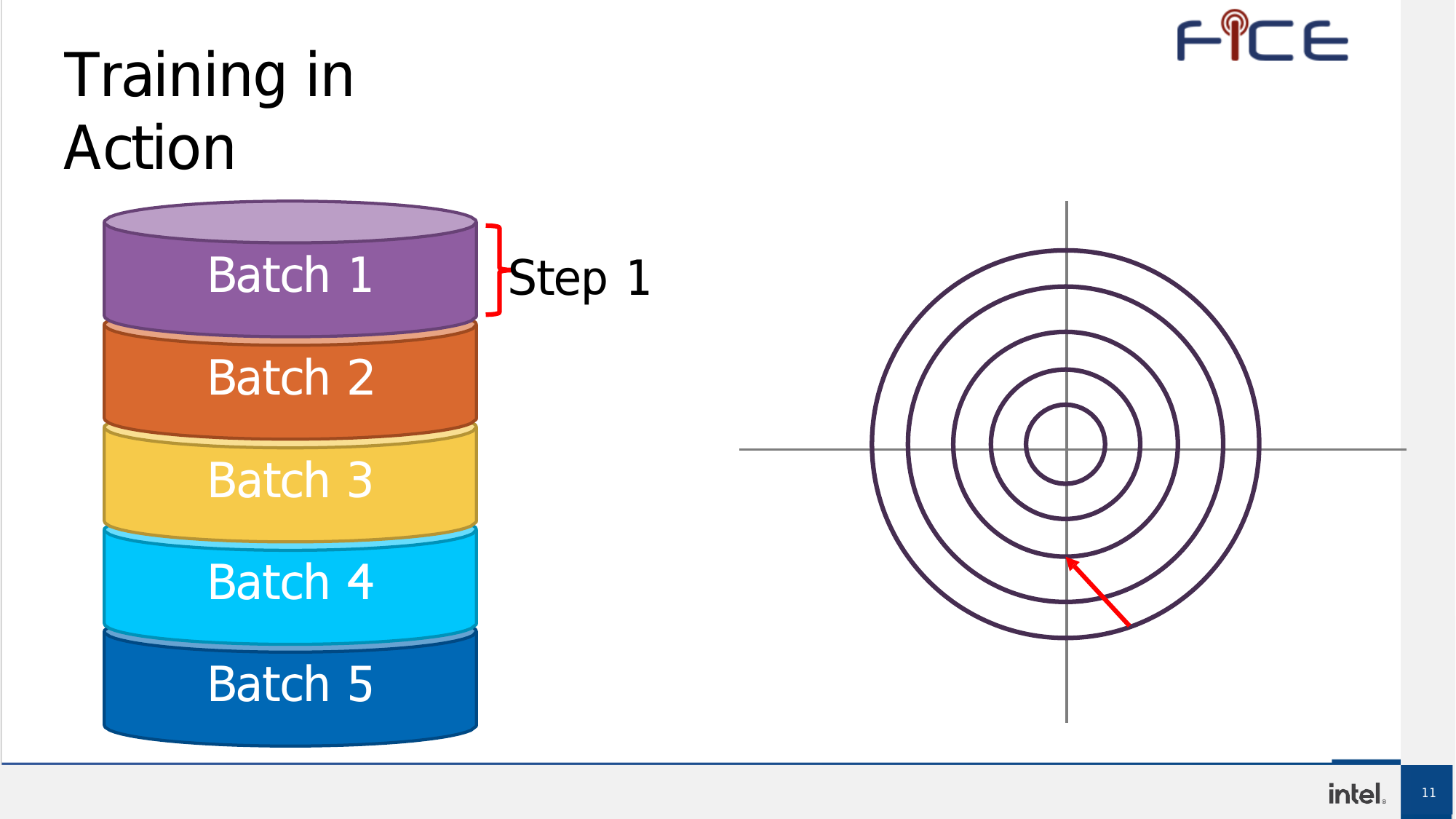

# Training in Action

Batch 1
Step 1
Batch 2
Batch 3
Batch 4
Batch 5
11